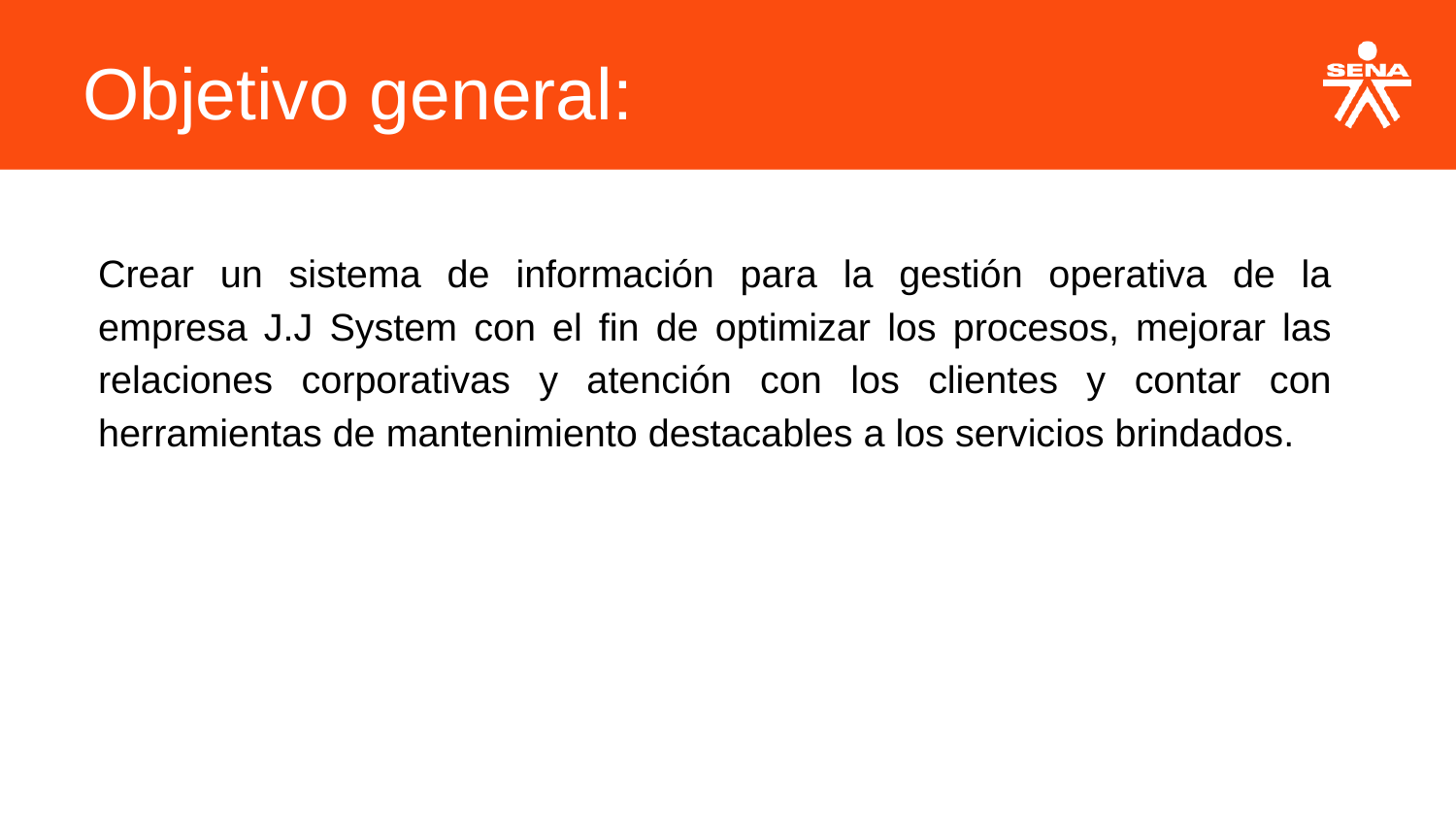

Objetivo general:
Crear un sistema de información para la gestión operativa de la empresa J.J System con el fin de optimizar los procesos, mejorar las relaciones corporativas y atención con los clientes y contar con herramientas de mantenimiento destacables a los servicios brindados.